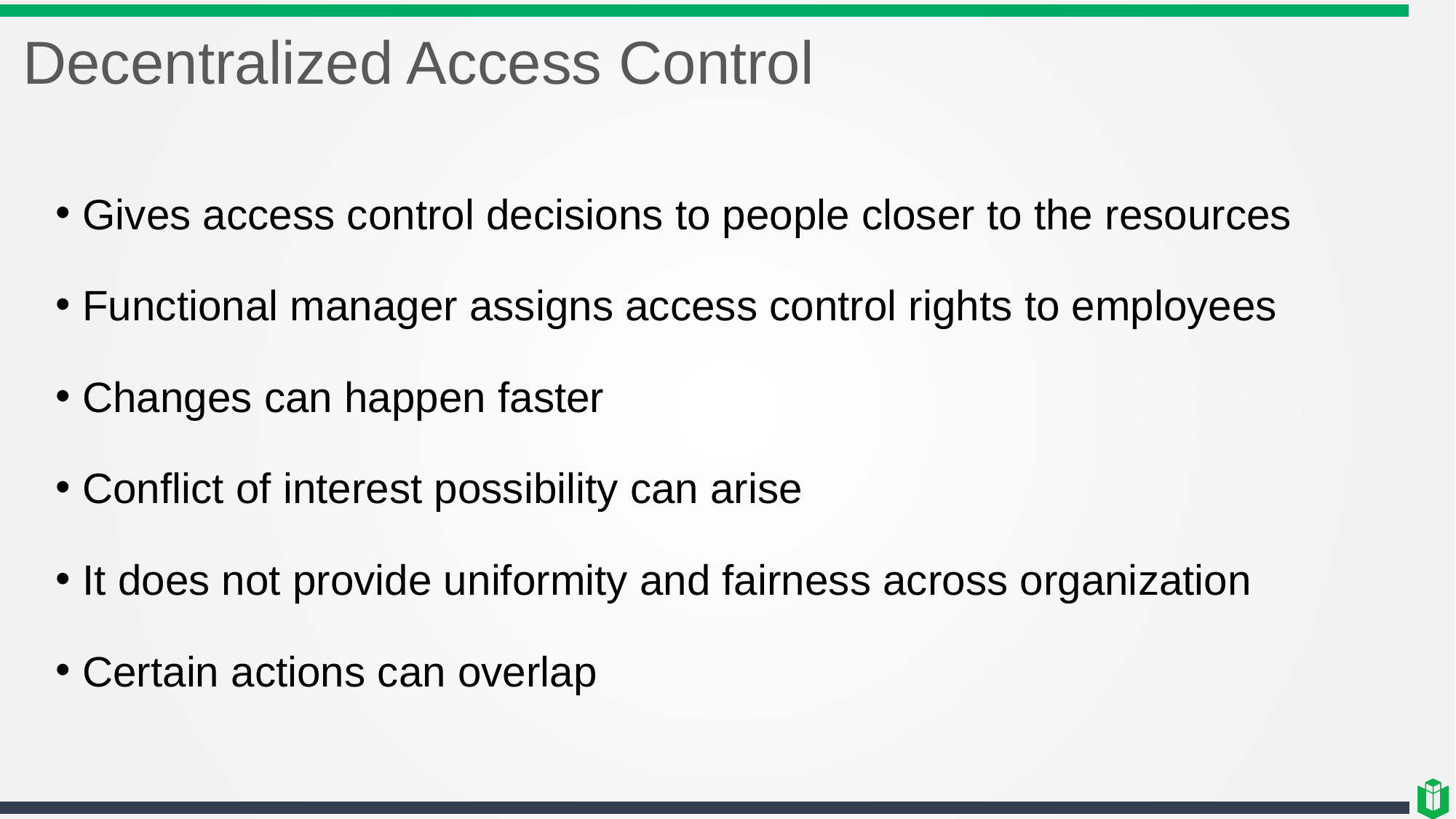

# Decentralized Access Control

Gives access control decisions to people closer to the resources
Functional manager assigns access control rights to employees
Changes can happen faster
Conflict of interest possibility can arise
It does not provide uniformity and fairness across organization
Certain actions can overlap